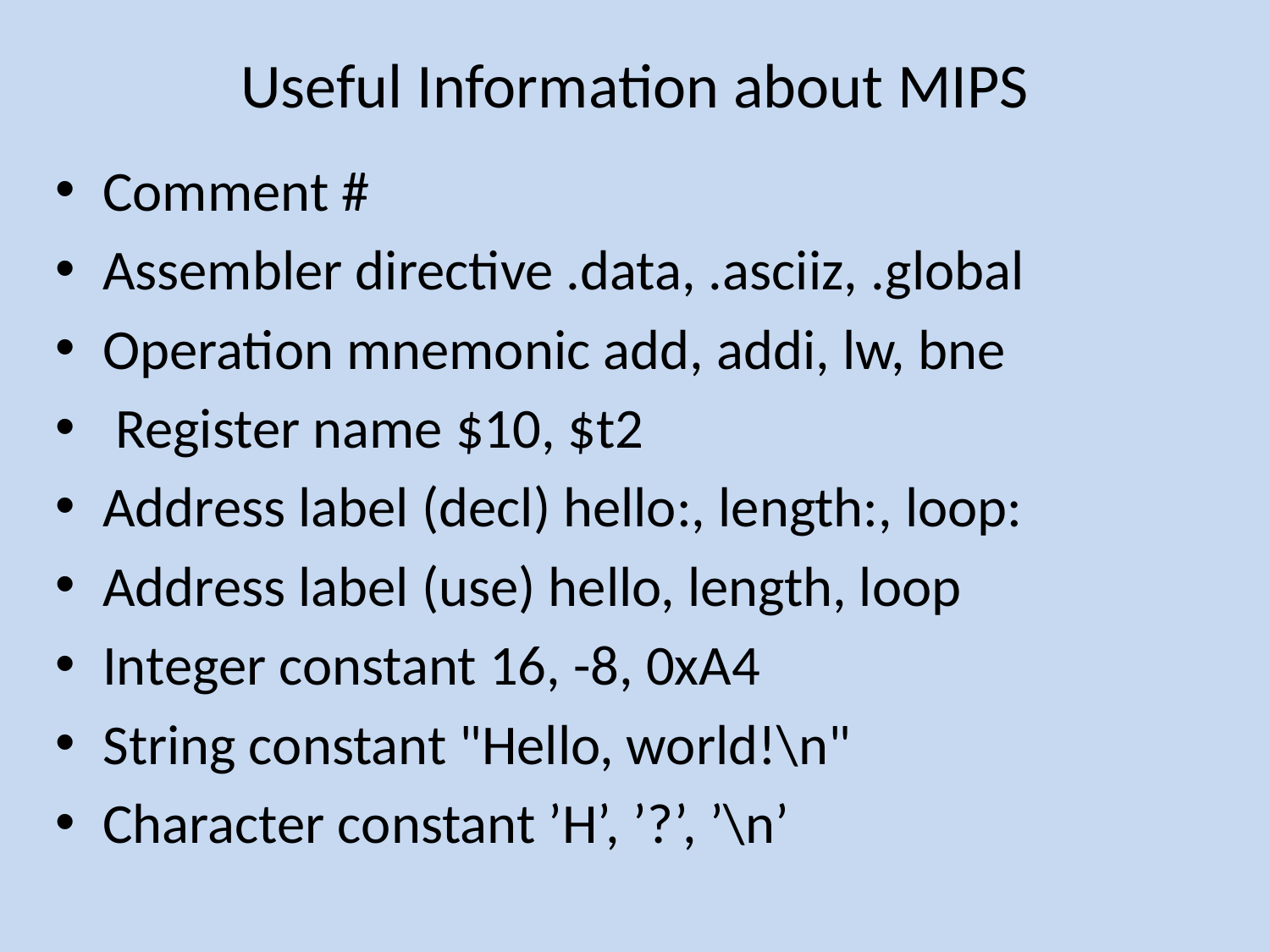

# Useful Information about MIPS
Comment #
Assembler directive .data, .asciiz, .global
Operation mnemonic add, addi, lw, bne
 Register name $10, $t2
Address label (decl) hello:, length:, loop:
Address label (use) hello, length, loop
Integer constant 16, -8, 0xA4
String constant "Hello, world!\n"
Character constant ’H’, ’?’, ’\n’